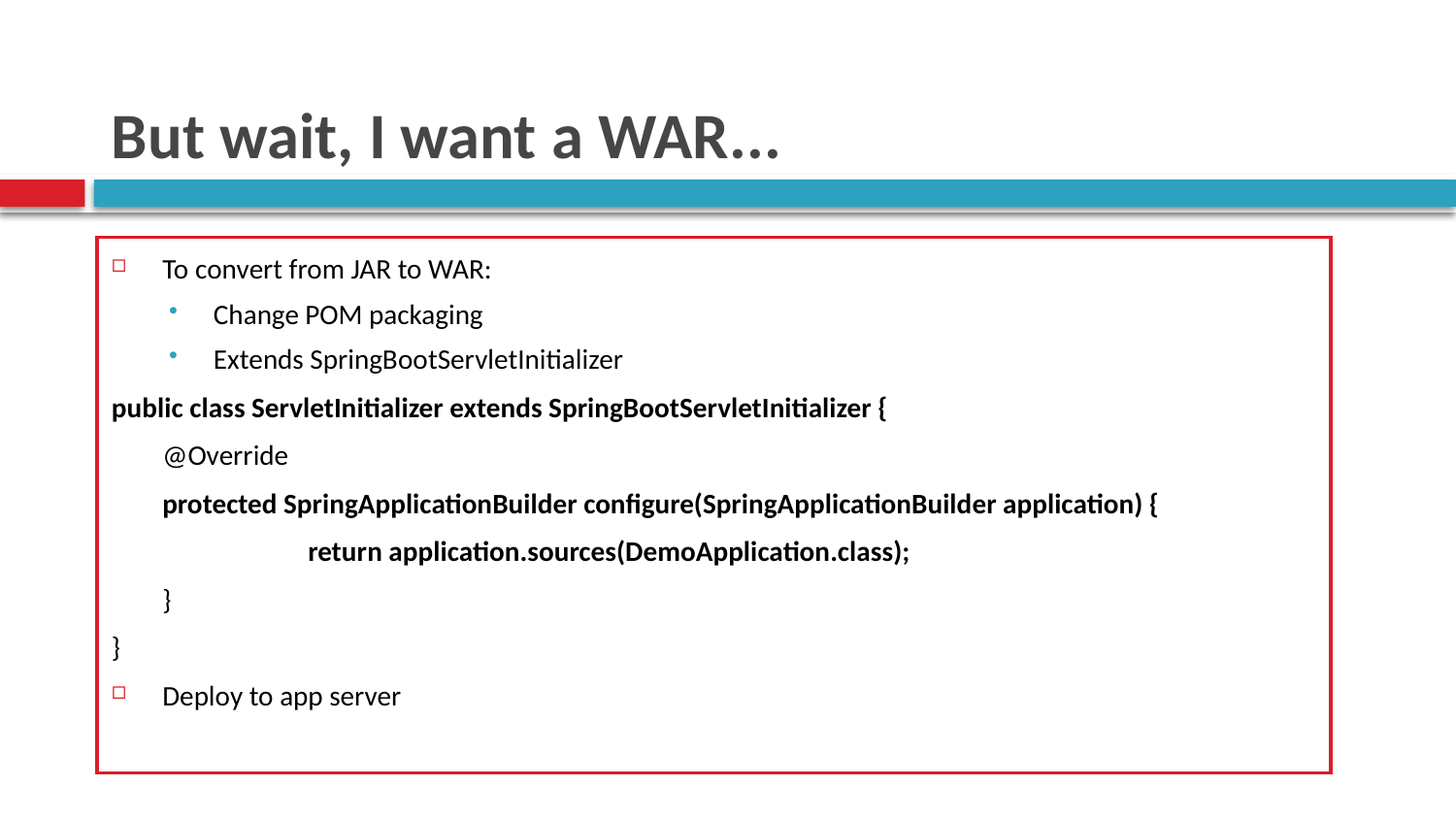

# But wait, I want a WAR...
To convert from JAR to WAR:
Change POM packaging
Extends SpringBootServletInitializer
public class ServletInitializer extends SpringBootServletInitializer {
	@Override
	protected SpringApplicationBuilder configure(SpringApplicationBuilder application) {
		return application.sources(DemoApplication.class);
	}
}
Deploy to app server